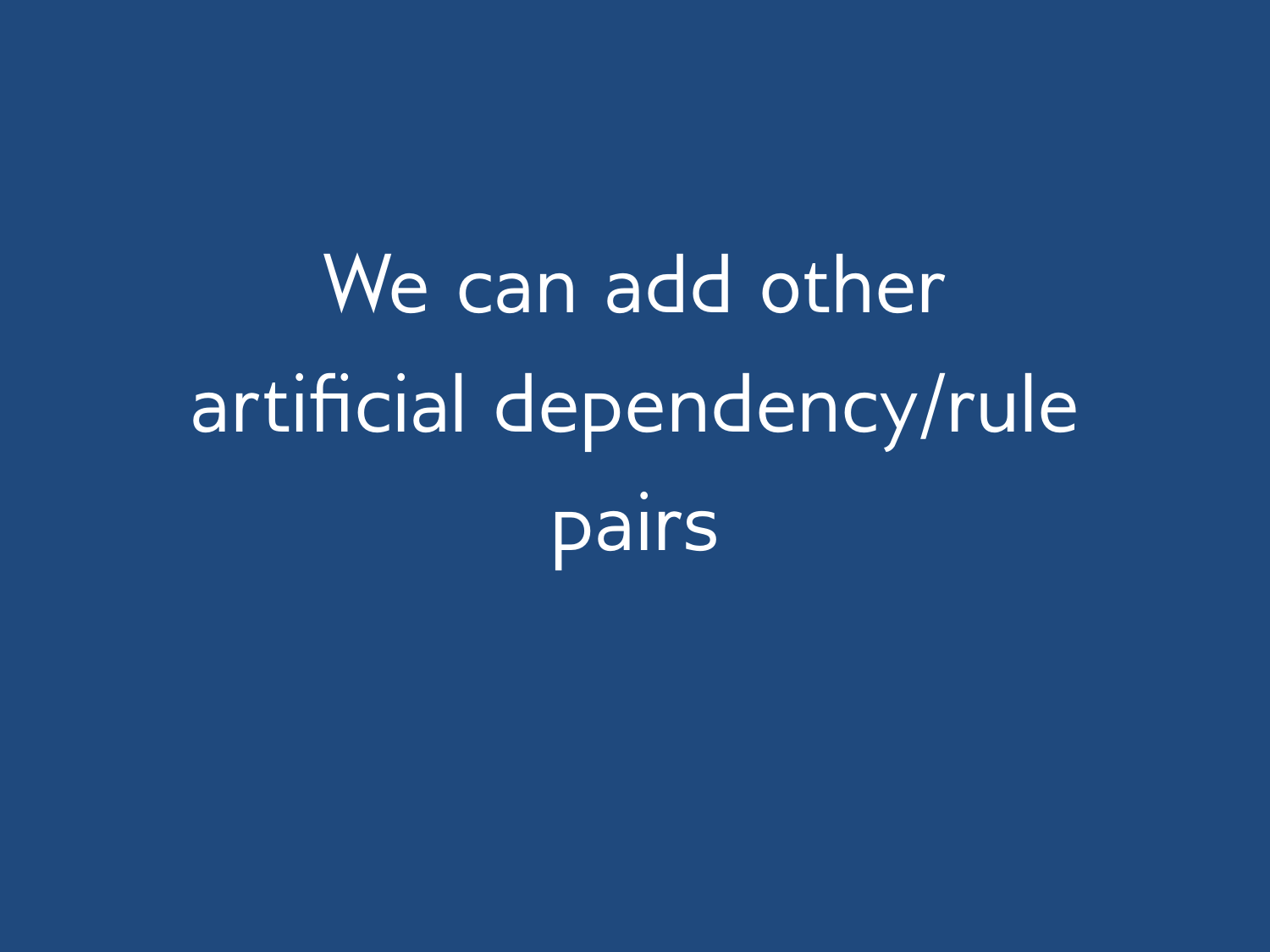

#
We can add other
artificial dependency/rule
pairs